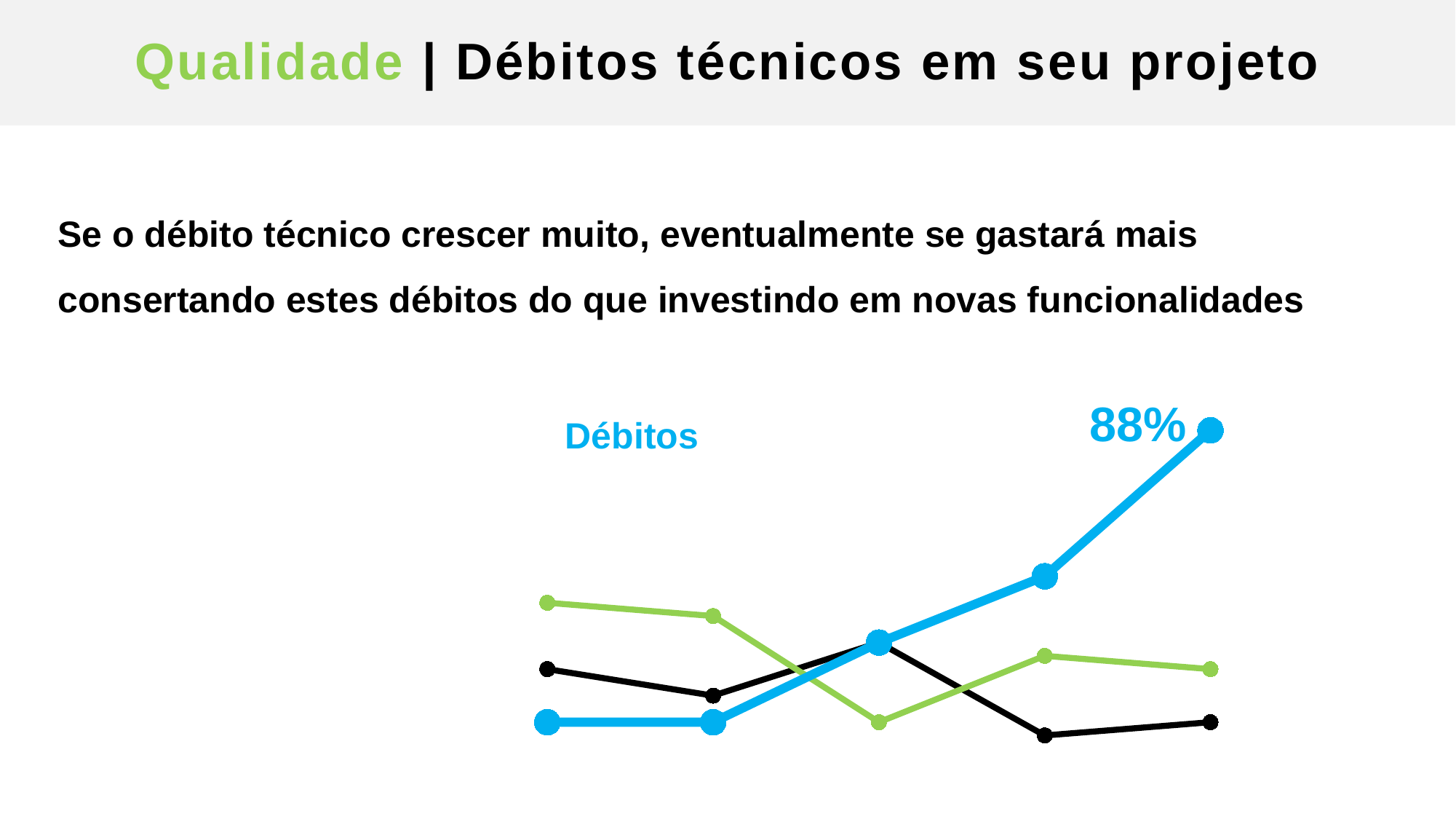

# Qualidade | Débitos técnicos em seu projeto
Se o débito técnico crescer muito, eventualmente se gastará mais
consertando estes débitos do que investindo em novas funcionalidades

### Chart

| Category | Series 1 | Series 2 | Series 3 |
|---|---|---|---|
| Category 1 | 20.0 | 25.0 | 16.0 |
| Category 2 | 18.0 | 24.0 | 16.0 |
| Category 3 | 22.0 | 16.0 | 22.0 |
| Category 4 | 15.0 | 21.0 | 27.0 |
| cata | 16.0 | 20.0 | 38.0 |
88%
Débitos